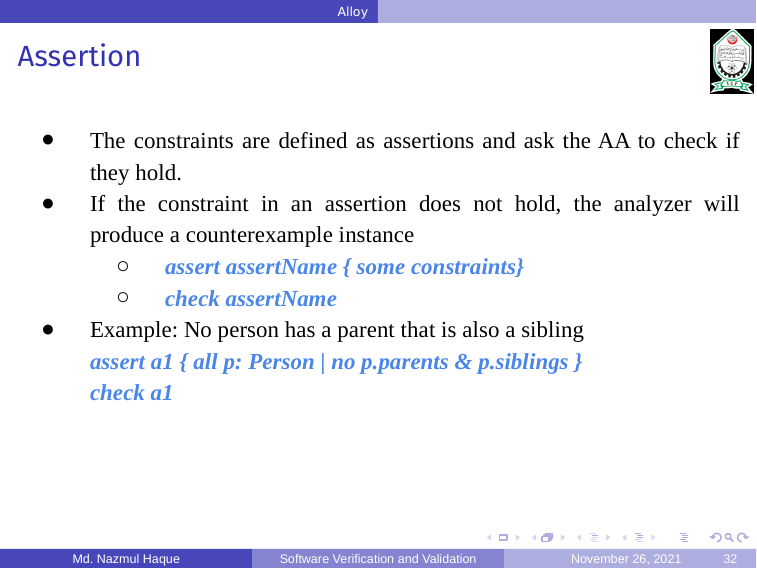

Alloy

Assertion
The constraints are defined as assertions and ask the AA to check if they hold.
If the constraint in an assertion does not hold, the analyzer will produce a counterexample instance
assert assertName { some constraints}
check assertName
Example: No person has a parent that is also a sibling
assert a1 { all p: Person | no p.parents & p.siblings }
check a1